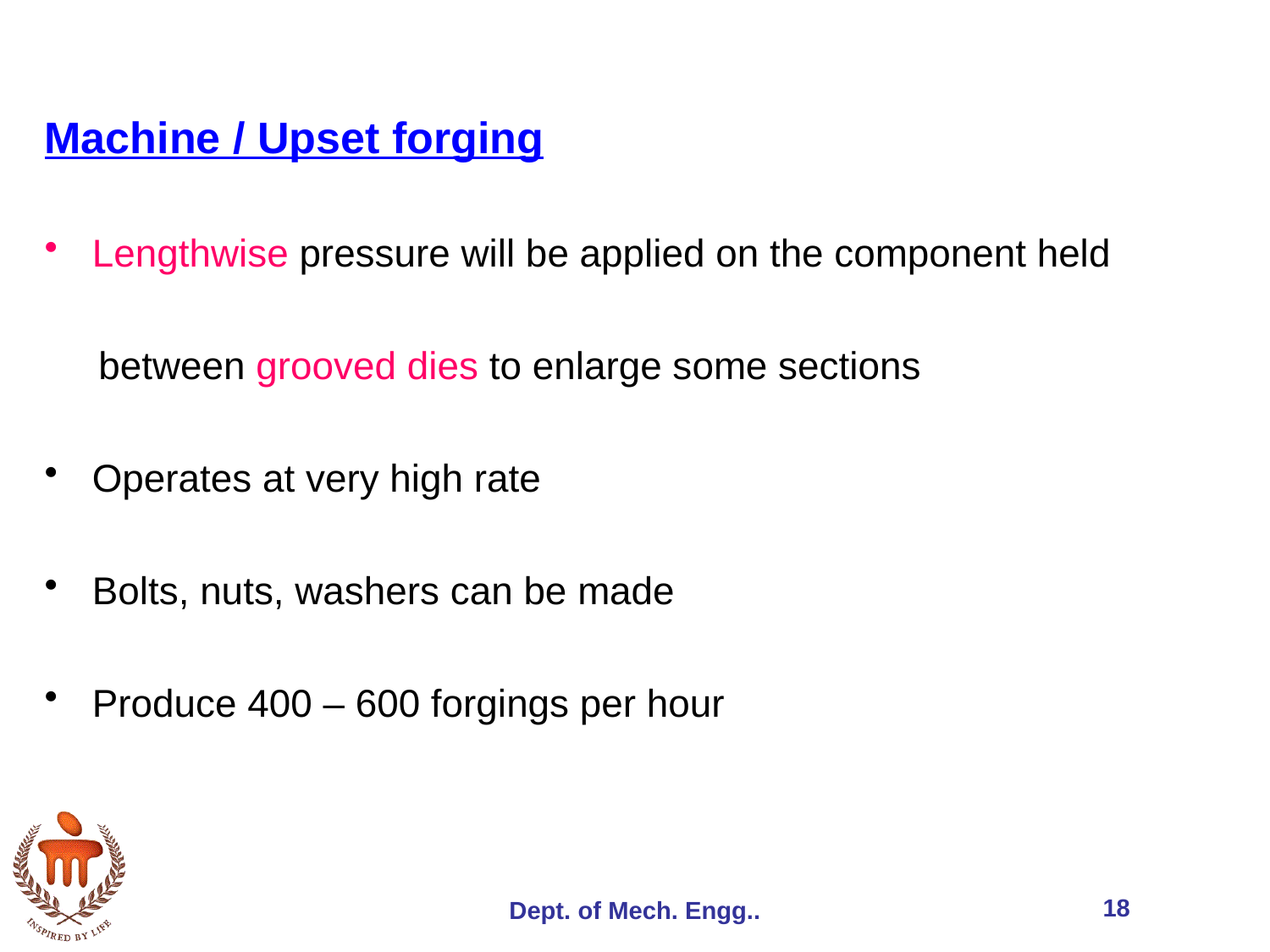

Machine / Upset forging
Lengthwise pressure will be applied on the component held
     between grooved dies to enlarge some sections
Operates at very high rate
Bolts, nuts, washers can be made
Produce 400 – 600 forgings per hour
18
Dept. of Mech. Engg..